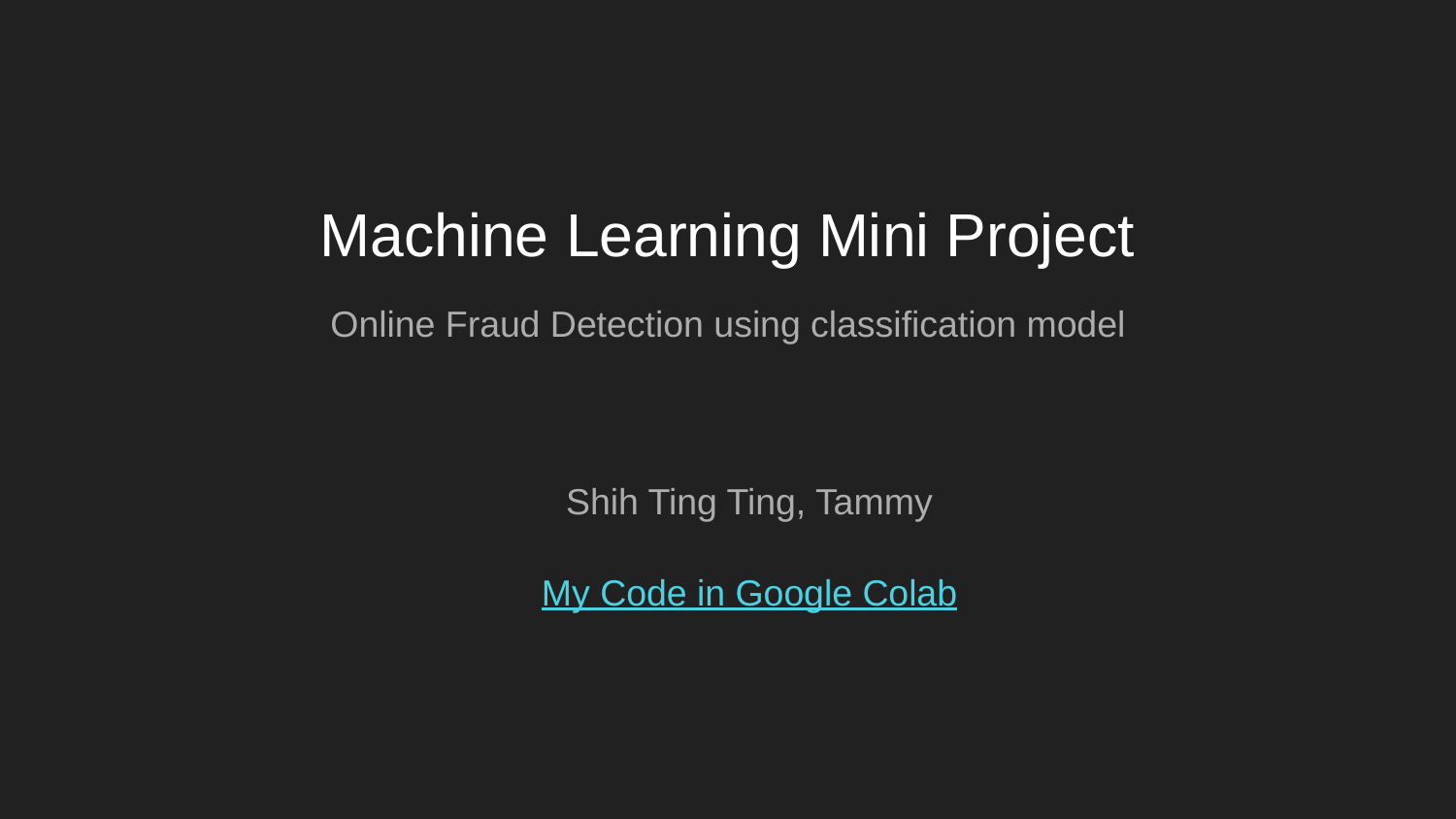

# Machine Learning Mini Project
Online Fraud Detection using classification model
Shih Ting Ting, Tammy
My Code in Google Colab